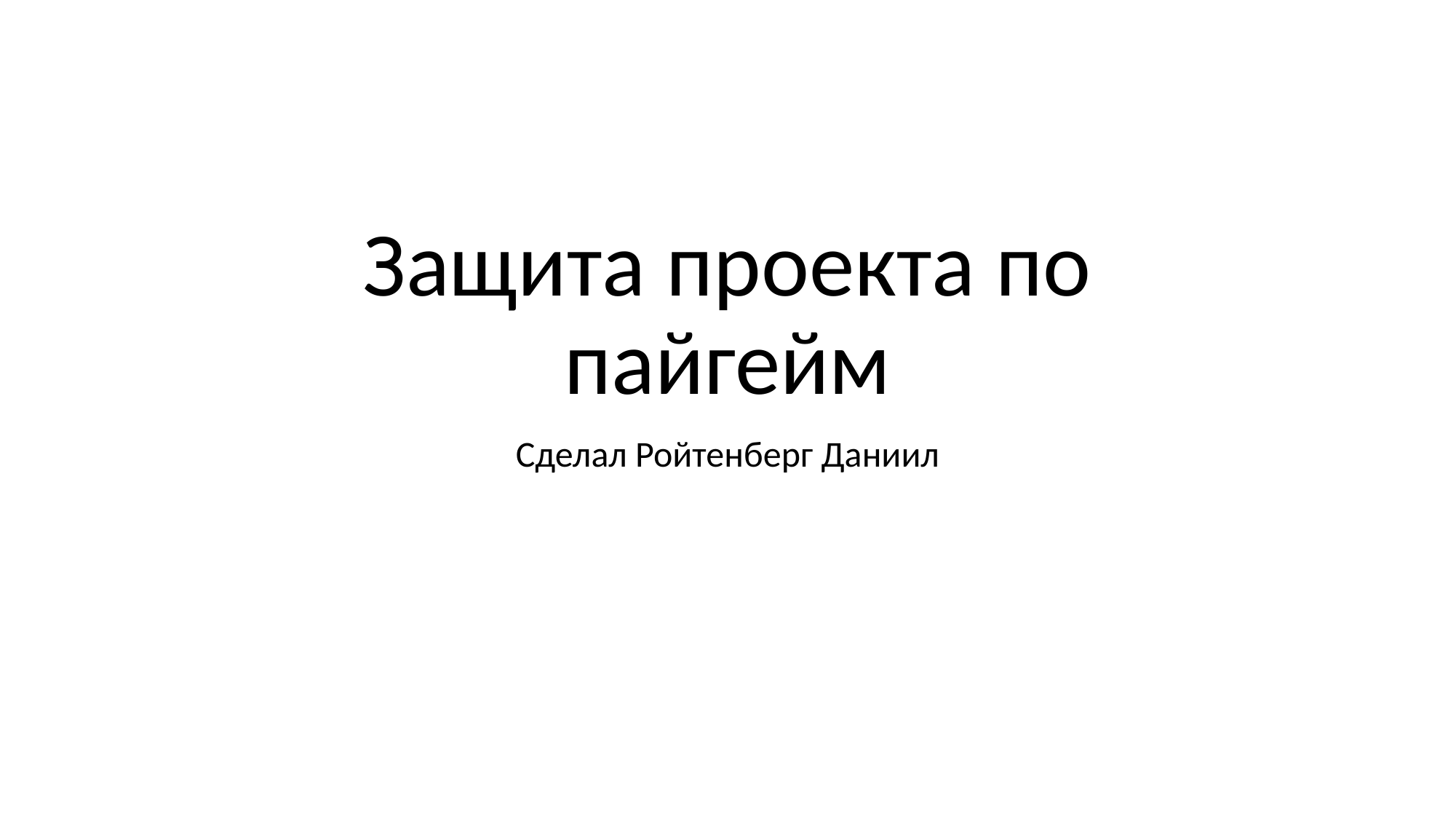

# Защита проекта по пайгейм
Сделал Ройтенберг Даниил